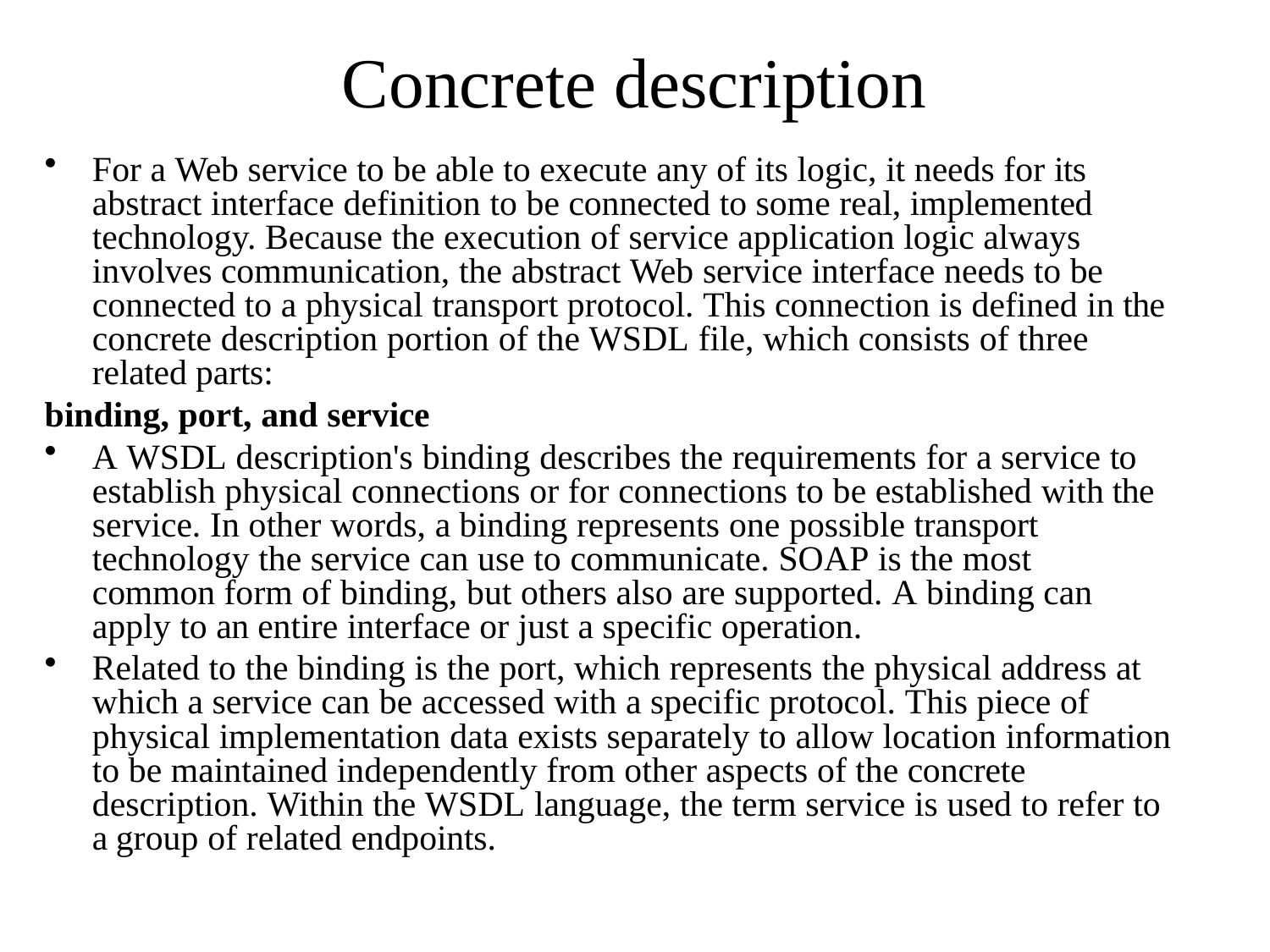

# Concrete description
For a Web service to be able to execute any of its logic, it needs for its abstract interface definition to be connected to some real, implemented technology. Because the execution of service application logic always involves communication, the abstract Web service interface needs to be connected to a physical transport protocol. This connection is defined in the concrete description portion of the WSDL file, which consists of three related parts:
binding, port, and service
A WSDL description's binding describes the requirements for a service to establish physical connections or for connections to be established with the service. In other words, a binding represents one possible transport technology the service can use to communicate. SOAP is the most common form of binding, but others also are supported. A binding can apply to an entire interface or just a specific operation.
Related to the binding is the port, which represents the physical address at which a service can be accessed with a specific protocol. This piece of physical implementation data exists separately to allow location information to be maintained independently from other aspects of the concrete description. Within the WSDL language, the term service is used to refer to a group of related endpoints.